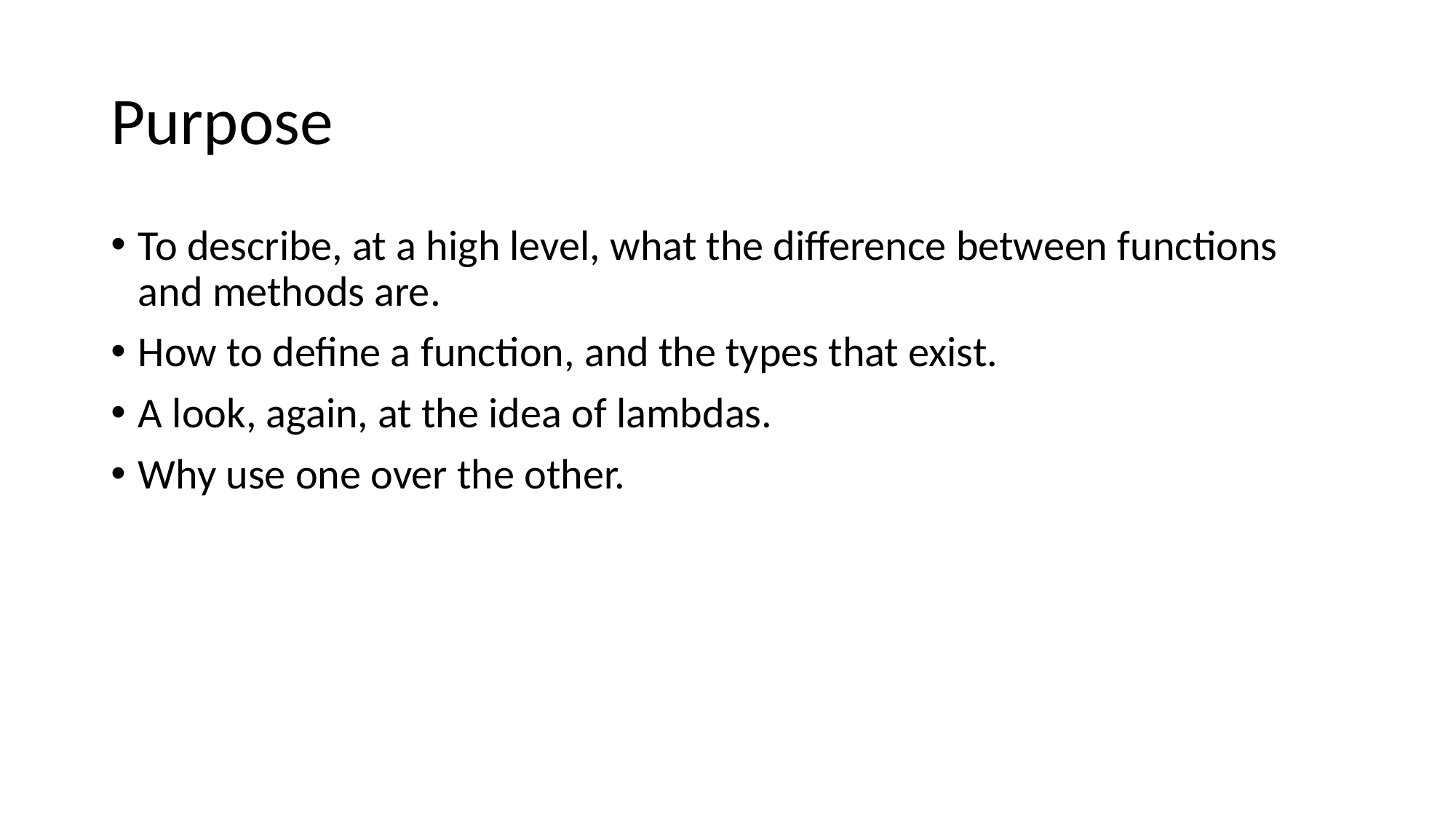

# Purpose
To describe, at a high level, what the difference between functions and methods are.
How to define a function, and the types that exist.
A look, again, at the idea of lambdas.
Why use one over the other.